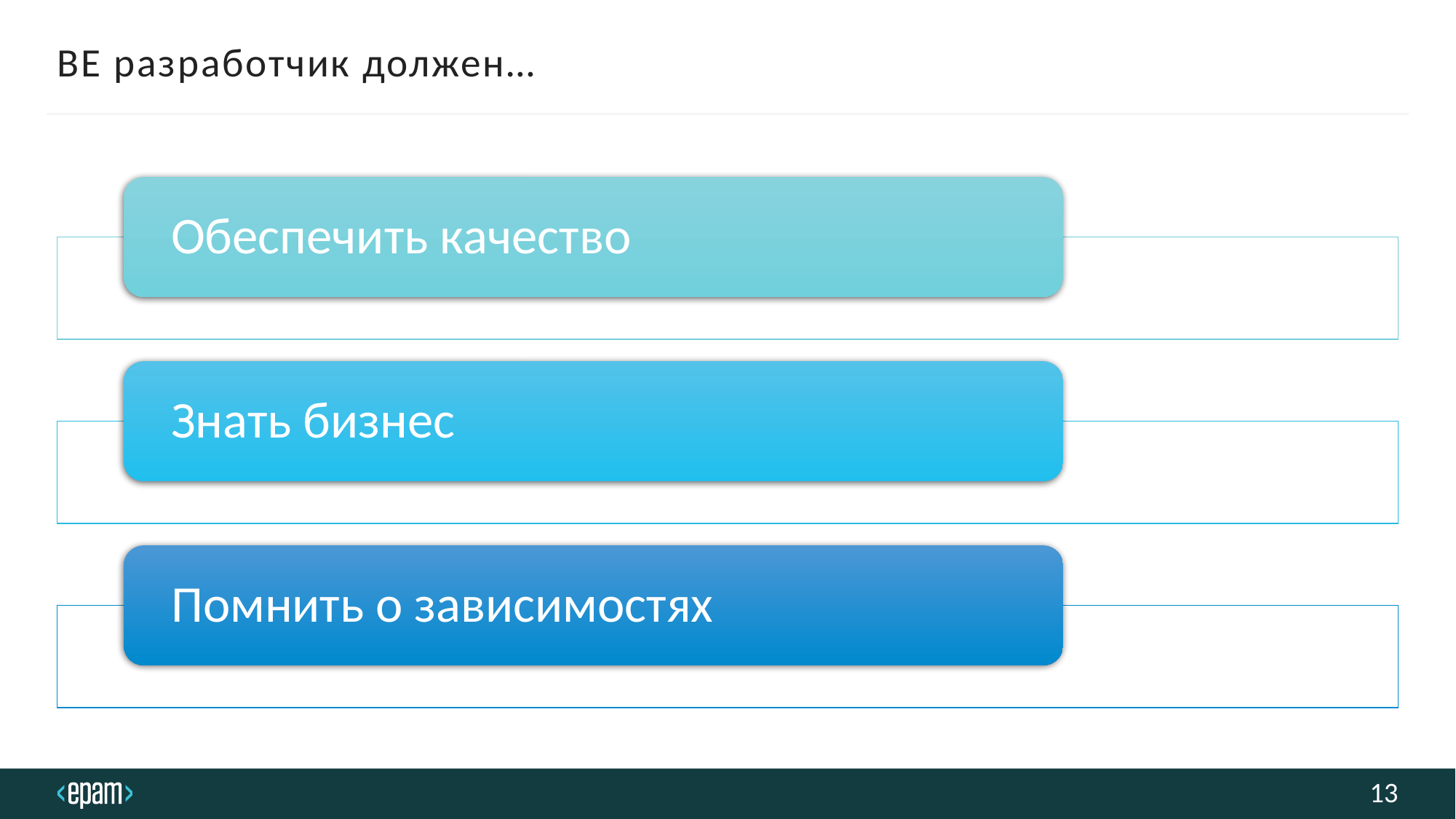

# BE разработчик должен…
Обеспечить качество
Знать бизнес
Помнить о зависимостях
13